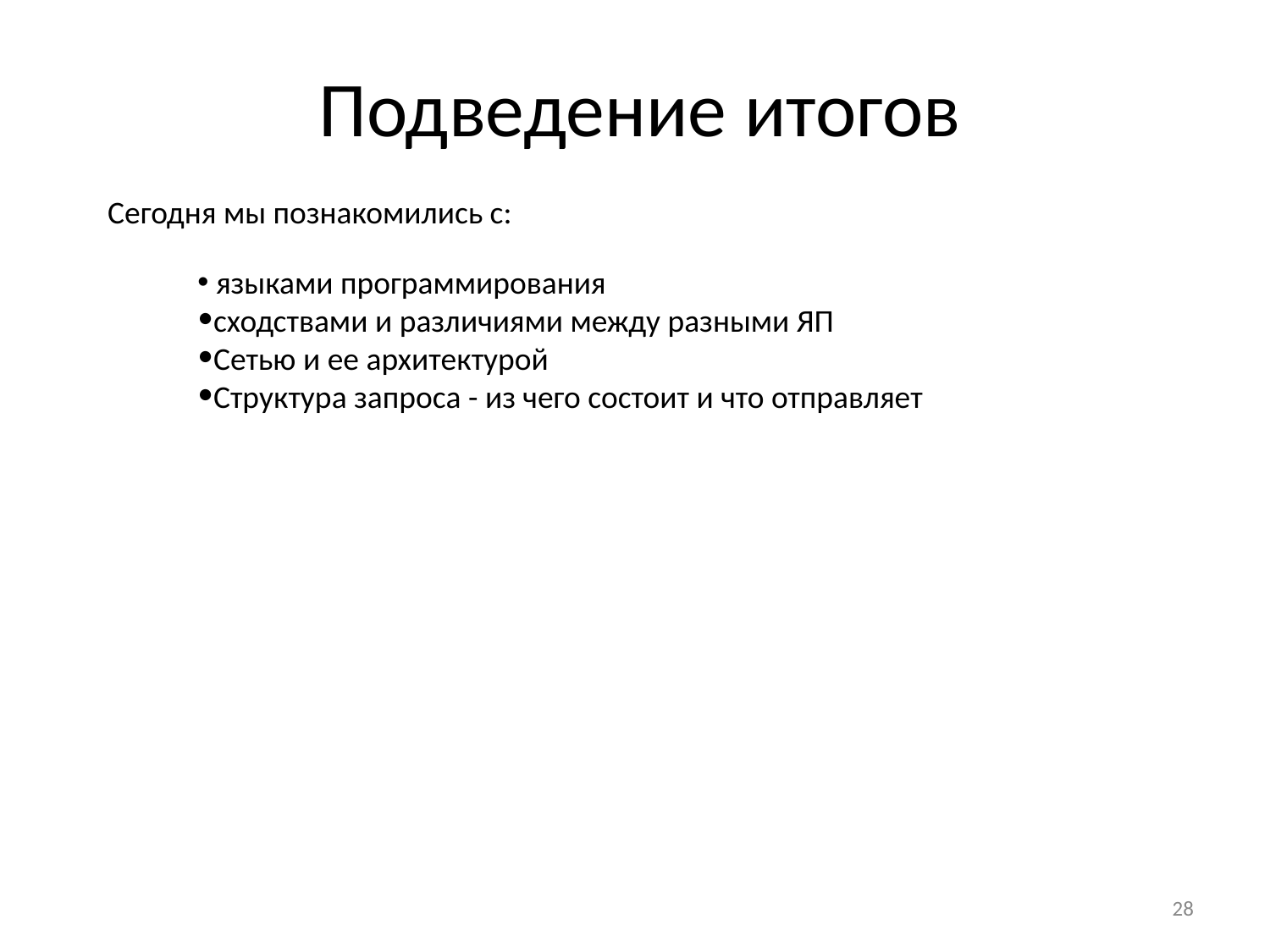

# Подведение итогов
Сегодня мы познакомились с:

 языками программирования
сходствами и различиями между разными ЯП
Сетью и ее архитектурой
Структура запроса - из чего состоит и что отправляет

28